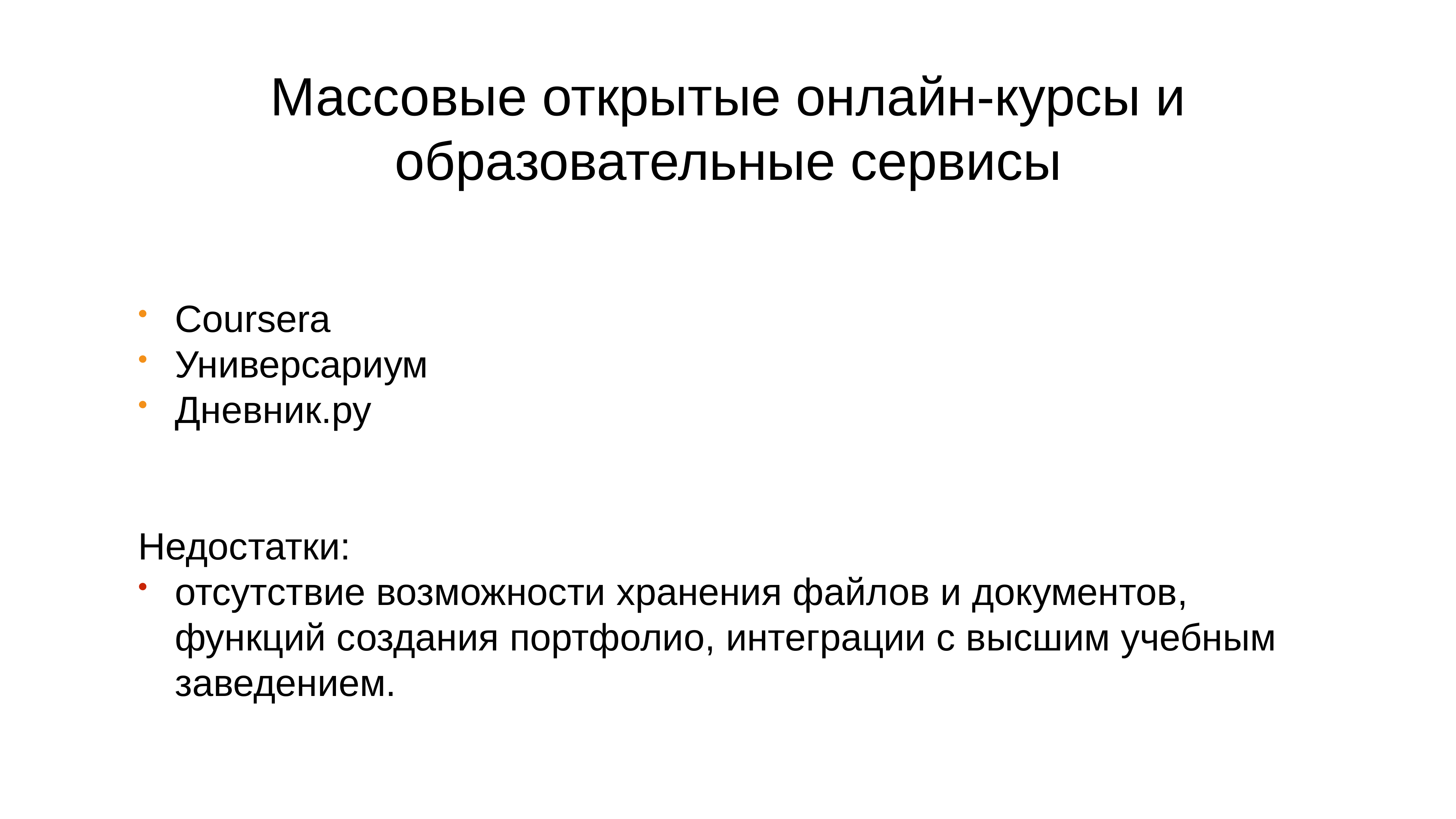

# Массовые открытые онлайн-курсы и образовательные сервисы
Coursera
Универсариум
Дневник.ру

Недостатки:
отсутствие возможности хранения файлов и документов, функций создания портфолио, интеграции с высшим учебным заведением.